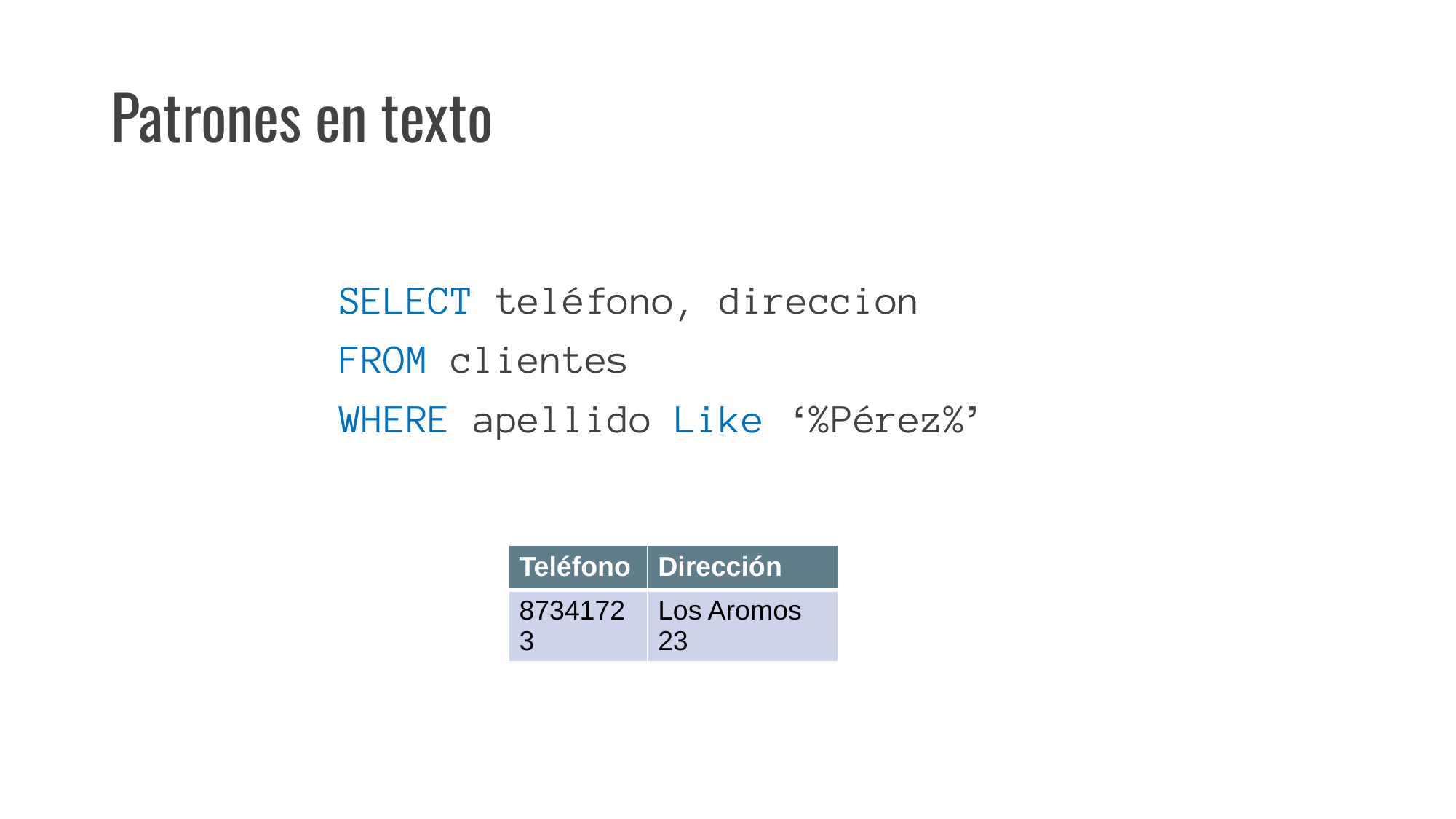

# Patrones en texto
SELECT teléfono, direccion
FROM clientes
WHERE apellido Like ‘%Pérez%’
| Teléfono | Dirección |
| --- | --- |
| 87341723 | Los Aromos 23 |